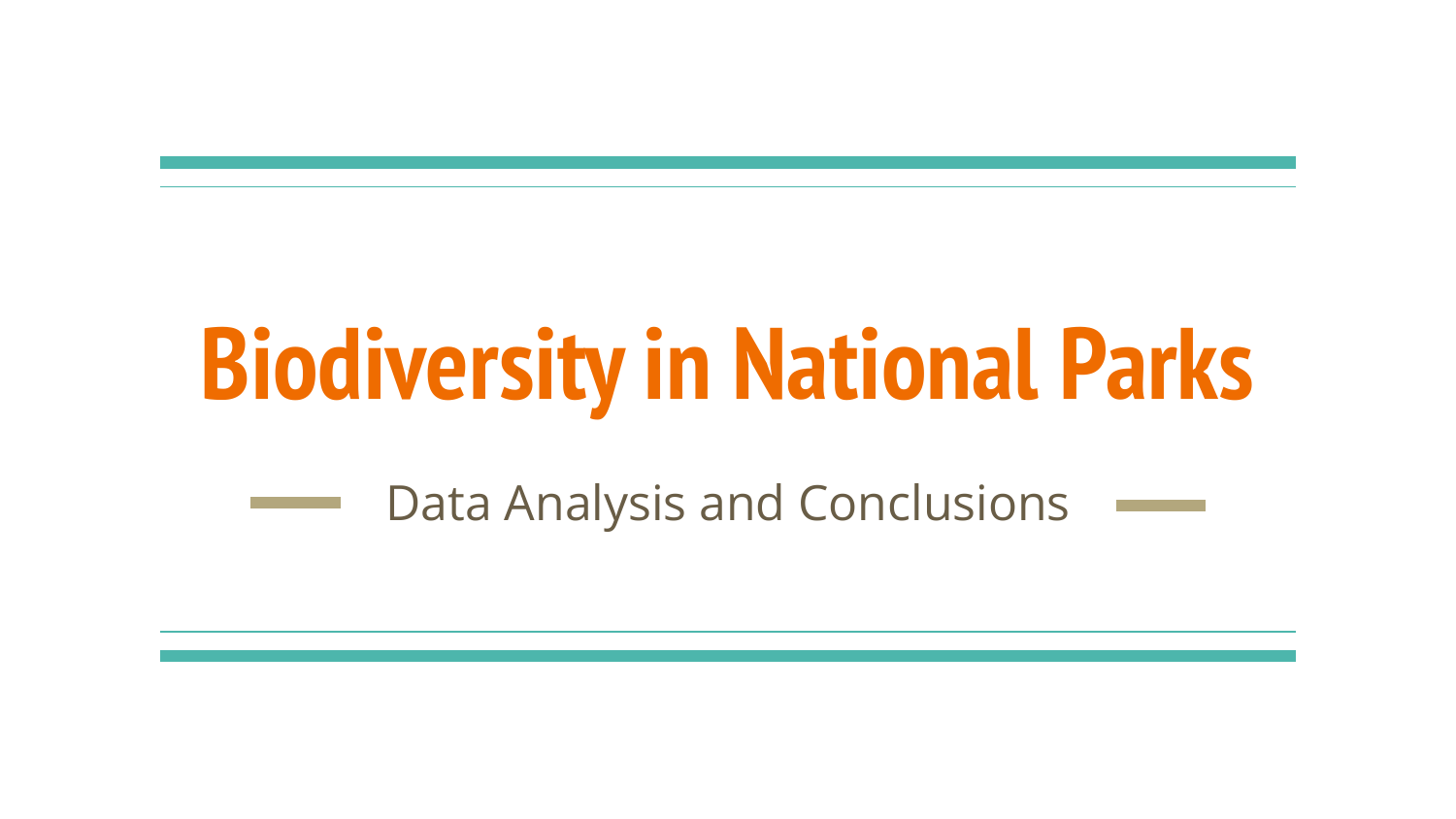

# Biodiversity in National Parks
Data Analysis and Conclusions